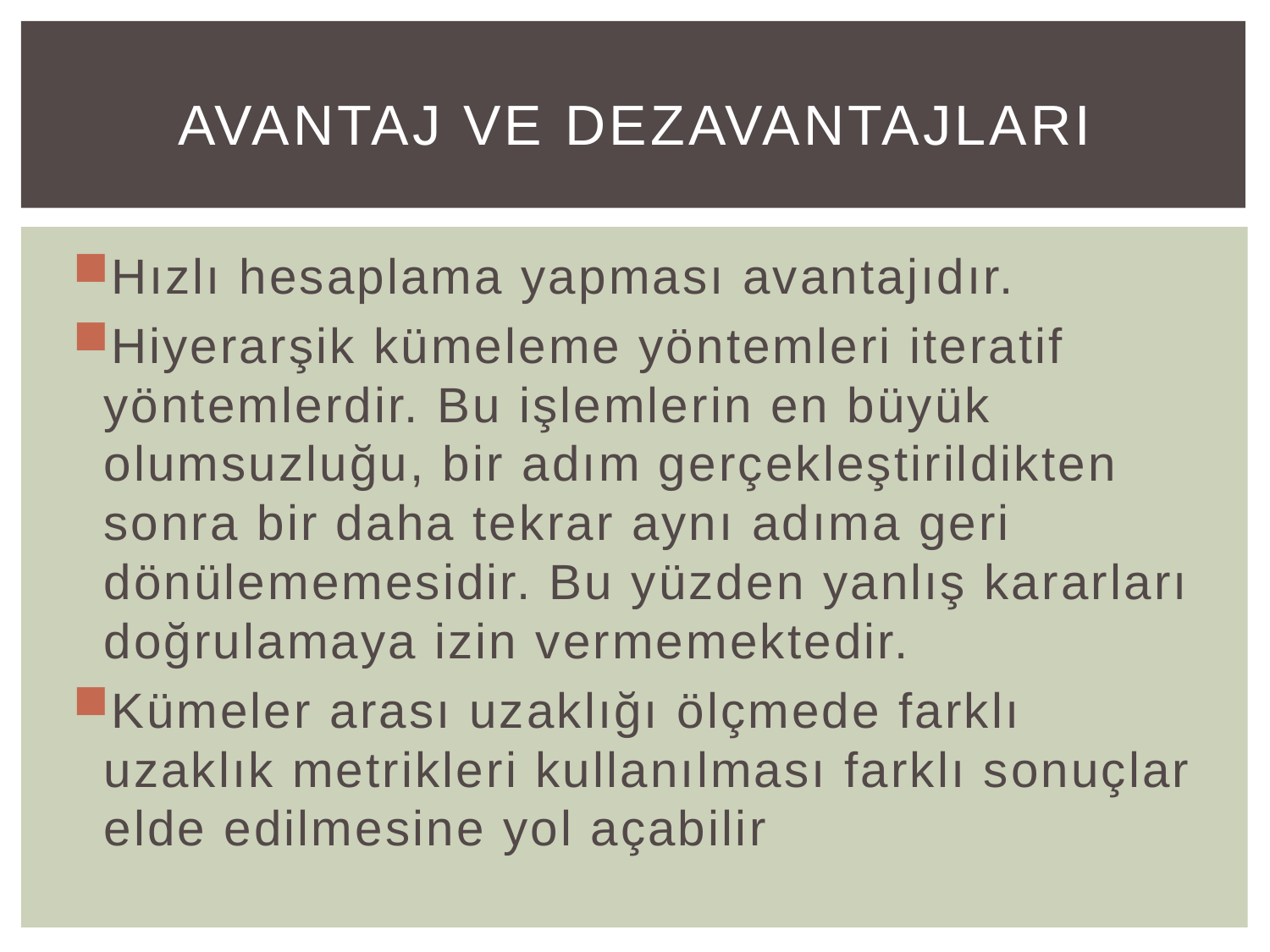

# Avantaj ve dezavantajlarI
Hızlı hesaplama yapması avantajıdır.
Hiyerarşik kümeleme yöntemleri iteratif yöntemlerdir. Bu işlemlerin en büyük olumsuzluğu, bir adım gerçekleştirildikten sonra bir daha tekrar aynı adıma geri dönülememesidir. Bu yüzden yanlış kararları doğrulamaya izin vermemektedir.
Kümeler arası uzaklığı ölçmede farklı uzaklık metrikleri kullanılması farklı sonuçlar elde edilmesine yol açabilir